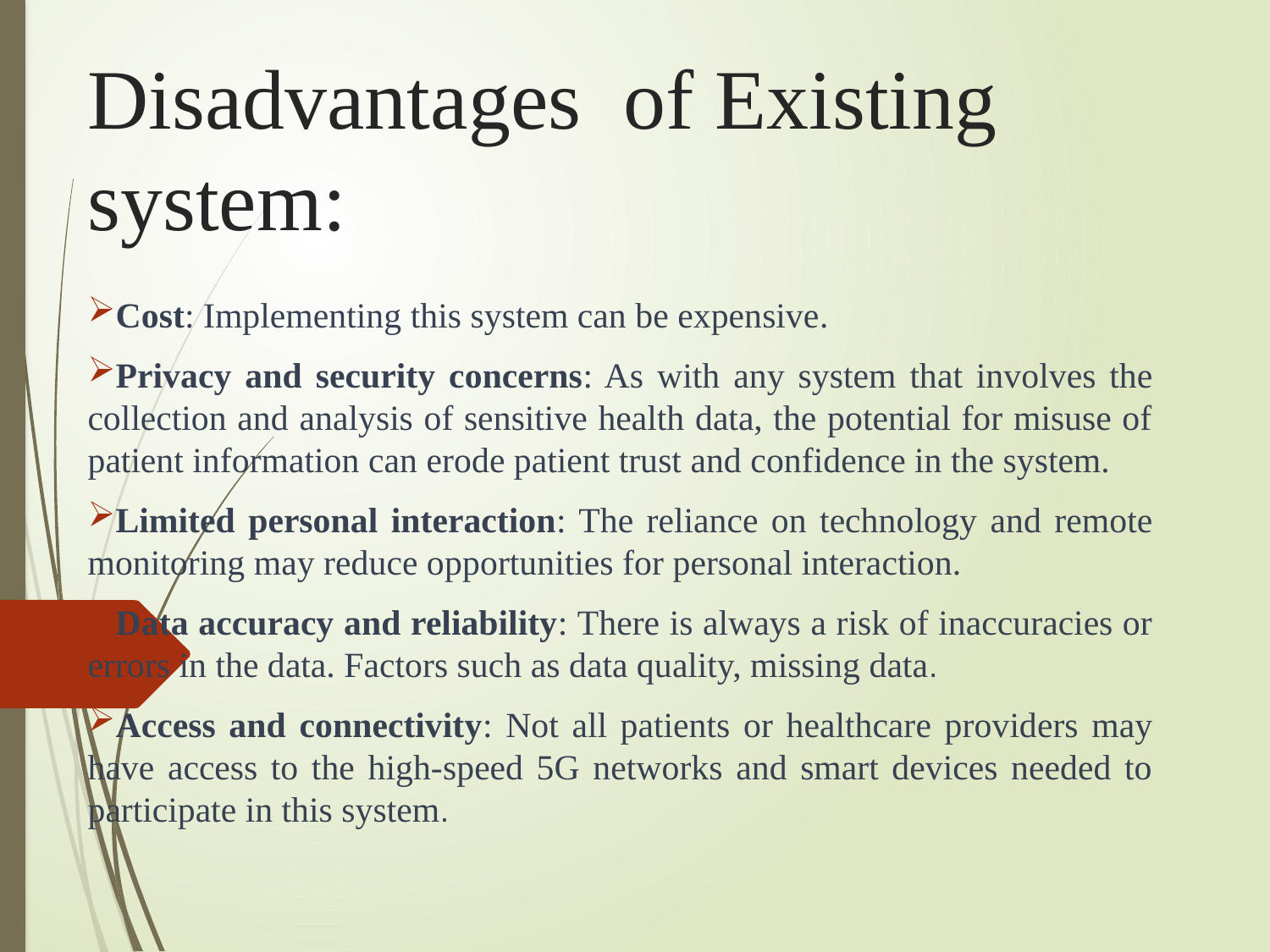

# Disadvantages  of Existing system:
Cost: Implementing this system can be expensive.
Privacy and security concerns: As with any system that involves the collection and analysis of sensitive health data, the potential for misuse of patient information can erode patient trust and confidence in the system.
Limited personal interaction: The reliance on technology and remote monitoring may reduce opportunities for personal interaction.
Data accuracy and reliability: There is always a risk of inaccuracies or errors in the data. Factors such as data quality, missing data.
Access and connectivity: Not all patients or healthcare providers may have access to the high-speed 5G networks and smart devices needed to participate in this system.